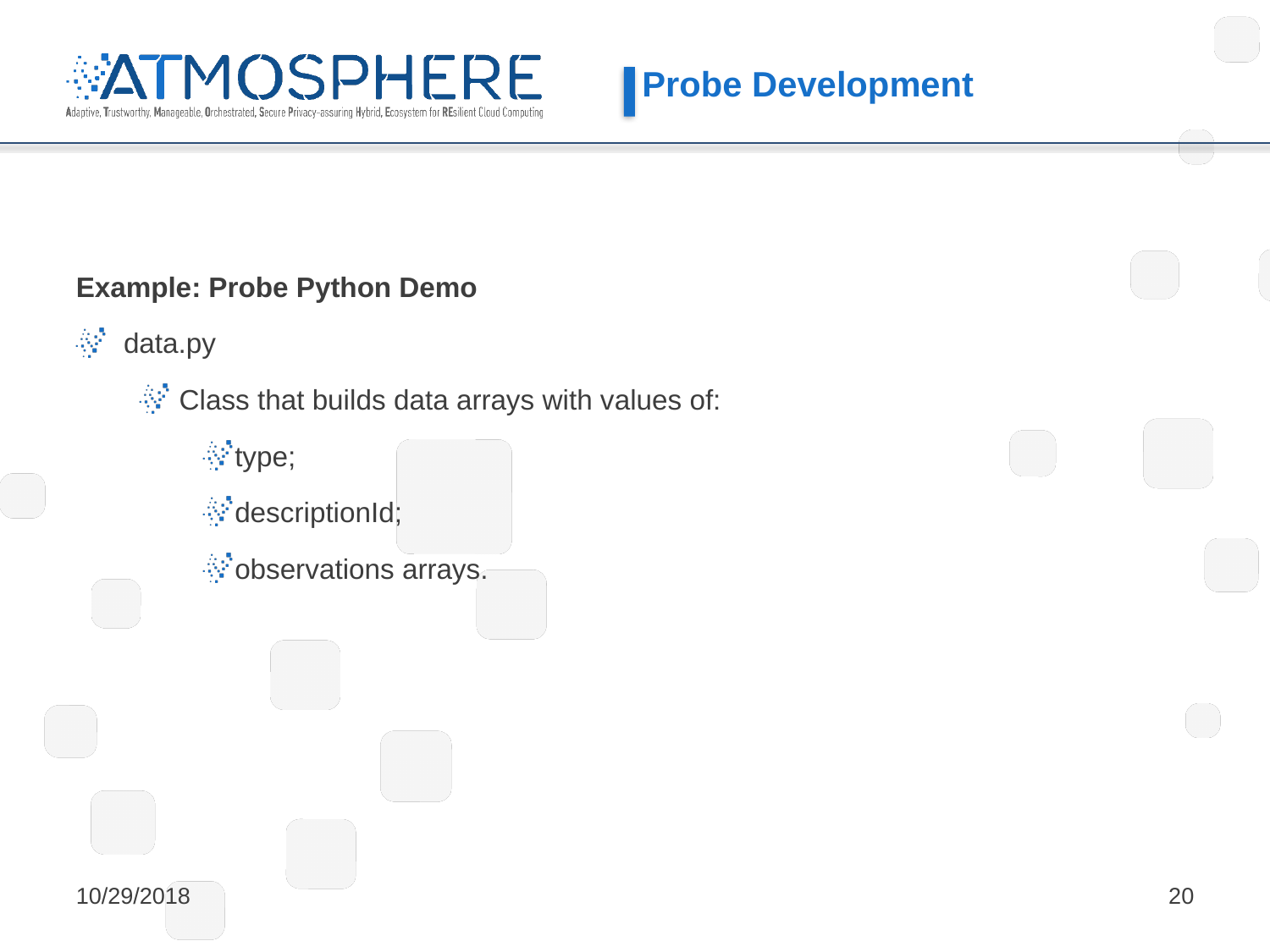

# Probe Development
Example: Probe Python Demo
data.py
Class that builds data arrays with values of:
type;
descriptionId;
observations arrays.
10/29/2018
20